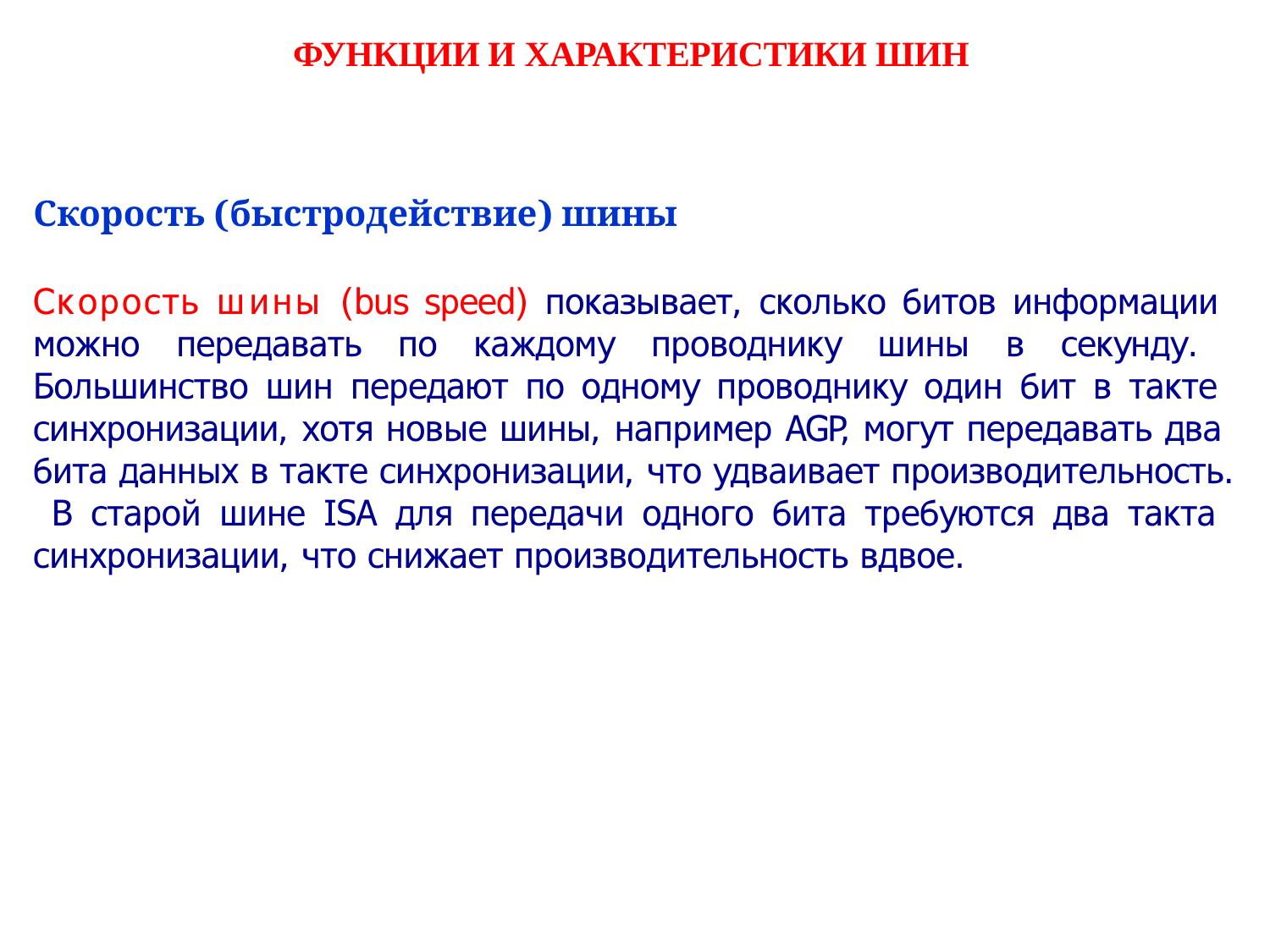

# ФУНКЦИИ И ХАРАКТЕРИСТИКИ ШИН
Скорость (быстродействие) шины

Скорость шины (bus speed) показывает, сколько битов информации  можно передавать по каждому проводнику шины в секунду.  Большинство шин передают по одному проводнику один бит в такте  синхронизации, хотя новые шины, например AGP, могут передавать два  бита данных в такте синхронизации, что удваивает производительность.  В старой шине ISA для передачи одного бита требуются два такта  синхронизации, что снижает производительность вдвое.